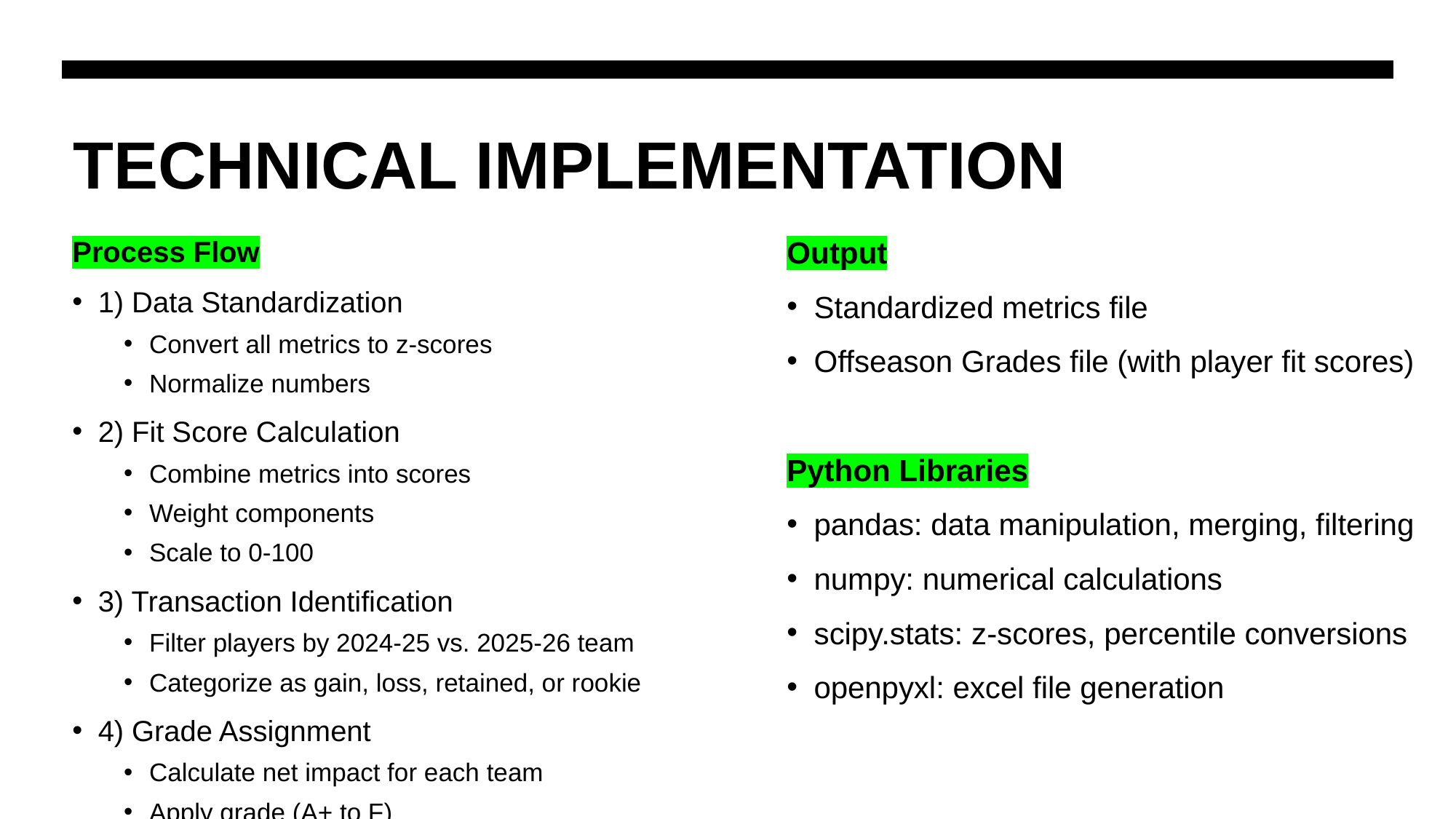

# TECHNICAL IMPLEMENTATION
Process Flow
1) Data Standardization
Convert all metrics to z-scores
Normalize numbers
2) Fit Score Calculation
Combine metrics into scores
Weight components
Scale to 0-100
3) Transaction Identification
Filter players by 2024-25 vs. 2025-26 team
Categorize as gain, loss, retained, or rookie
4) Grade Assignment
Calculate net impact for each team
Apply grade (A+ to F)

Output
Standardized metrics file
Offseason Grades file (with player fit scores)

Python Libraries
pandas: data manipulation, merging, filtering
numpy: numerical calculations
scipy.stats: z-scores, percentile conversions
openpyxl: excel file generation